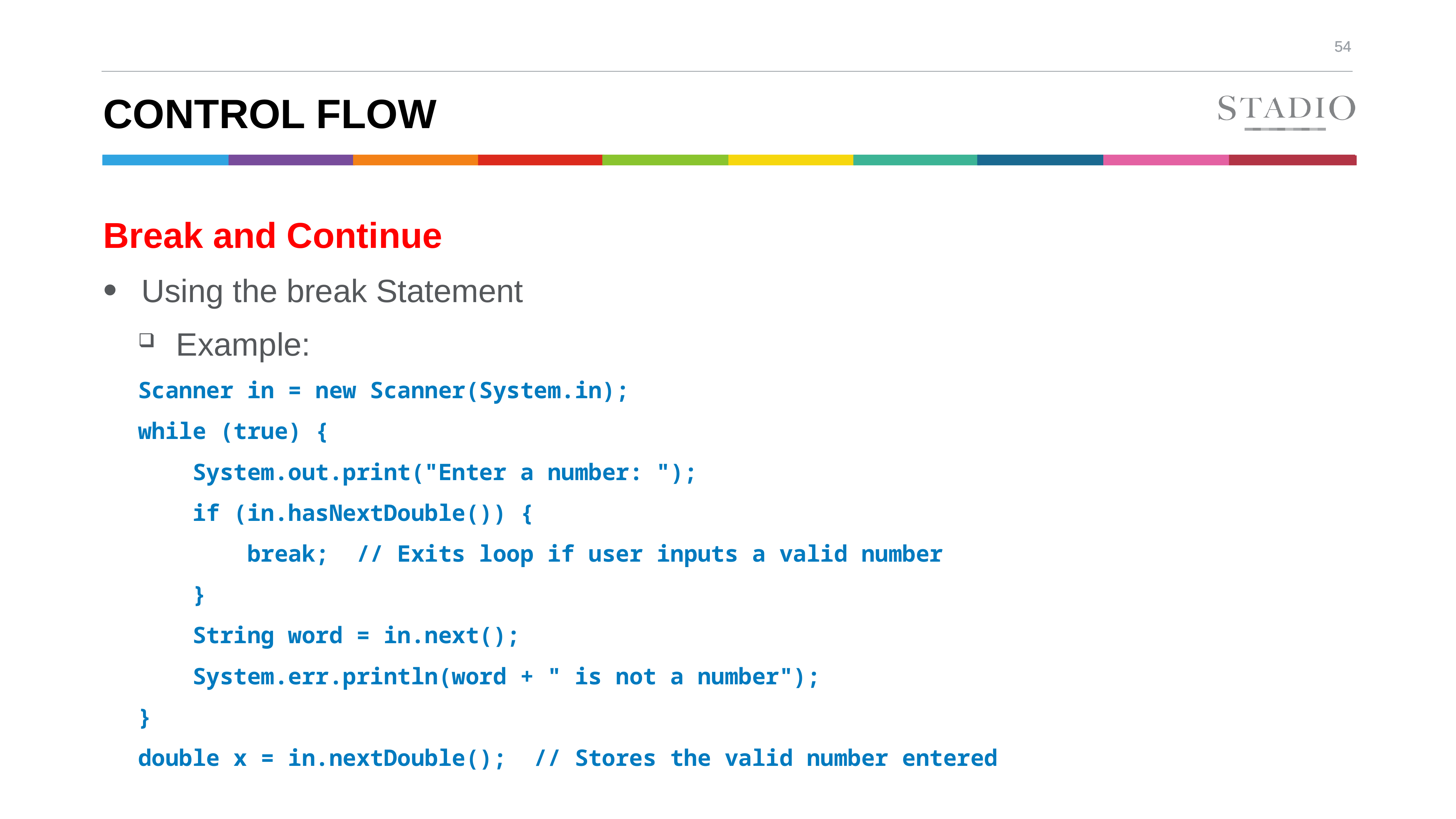

# Control flow

Break and Continue
Using the break Statement
Example:
Scanner in = new Scanner(System.in);
while (true) {
    System.out.print("Enter a number: ");
    if (in.hasNextDouble()) {
        break;  // Exits loop if user inputs a valid number
    }
    String word = in.next();
    System.err.println(word + " is not a number");
}
double x = in.nextDouble();  // Stores the valid number entered